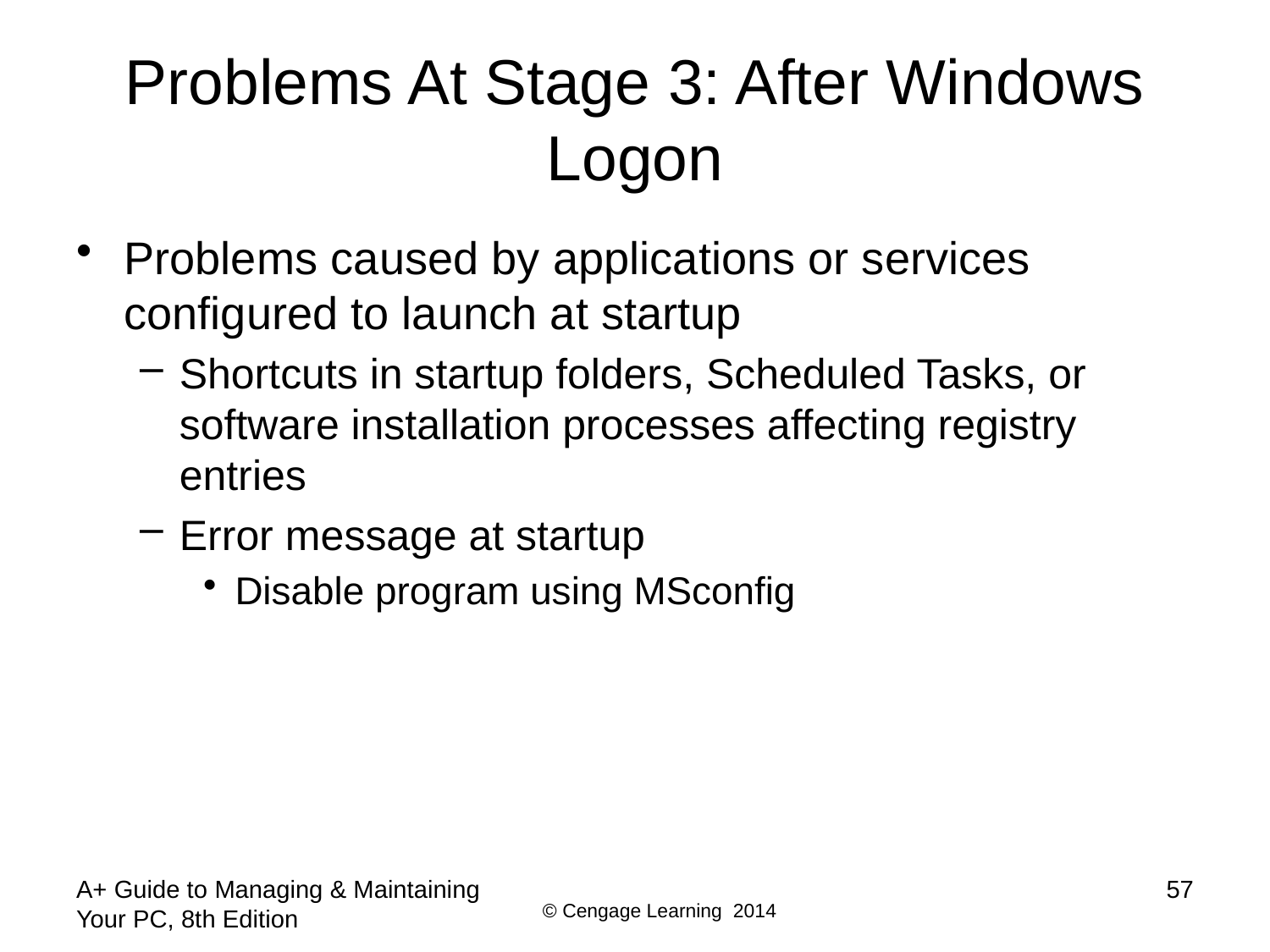

# Problems At Stage 3: After Windows Logon
Problems caused by applications or services configured to launch at startup
Shortcuts in startup folders, Scheduled Tasks, or software installation processes affecting registry entries
Error message at startup
Disable program using MSconfig

A+ Guide to Managing & Maintaining Your PC, 8th Edition
57